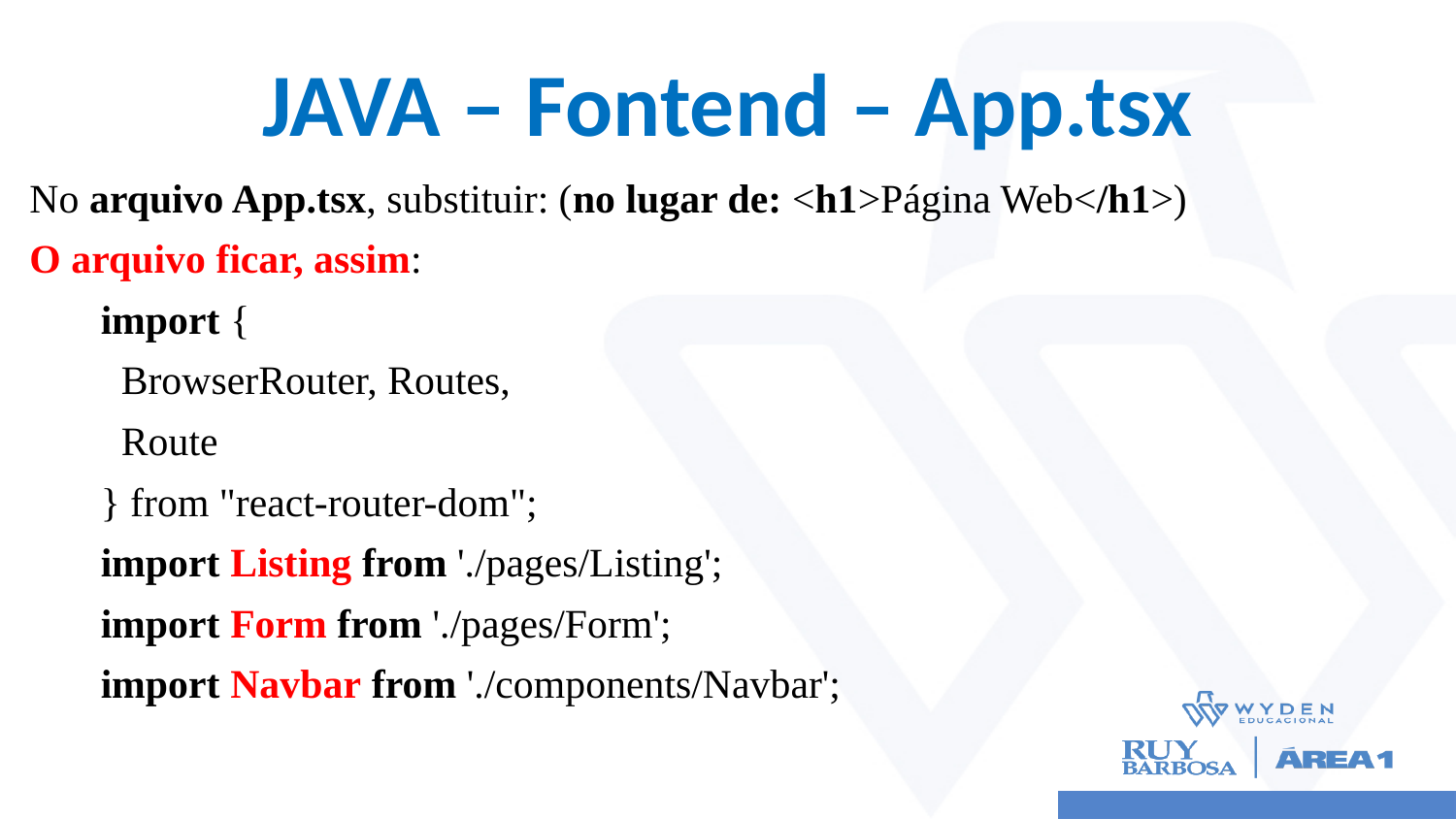

# JAVA – Fontend – App.tsx
No arquivo App.tsx, substituir: (no lugar de: <h1>Página Web</h1>)
O arquivo ficar, assim:
import {
  BrowserRouter, Routes,
  Route
} from "react-router-dom";
import Listing from './pages/Listing';
import Form from './pages/Form';
import Navbar from './components/Navbar';